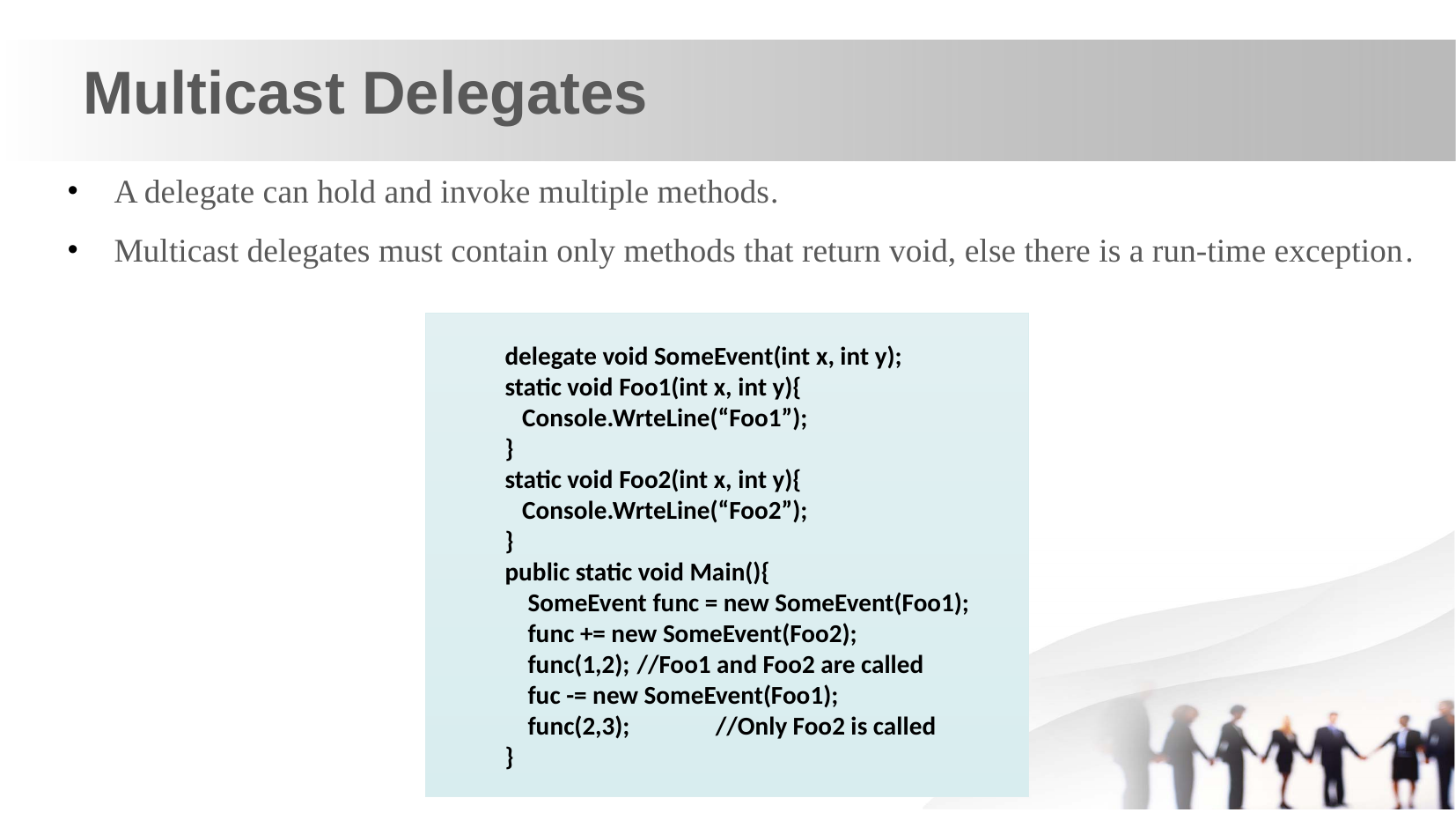

Multicast Delegates
A delegate can hold and invoke multiple methods.
Multicast delegates must contain only methods that return void, else there is a run-time exception.

delegate void SomeEvent(int x, int y);
static void Foo1(int x, int y){
   Console.WrteLine(“Foo1”);
}
static void Foo2(int x, int y){
   Console.WrteLine(“Foo2”);
}
public static void Main(){
    SomeEvent func = new SomeEvent(Foo1);
    func += new SomeEvent(Foo2);
    func(1,2);	//Foo1 and Foo2 are called
    fuc -= new SomeEvent(Foo1);
    func(2,3);               //Only Foo2 is called
}